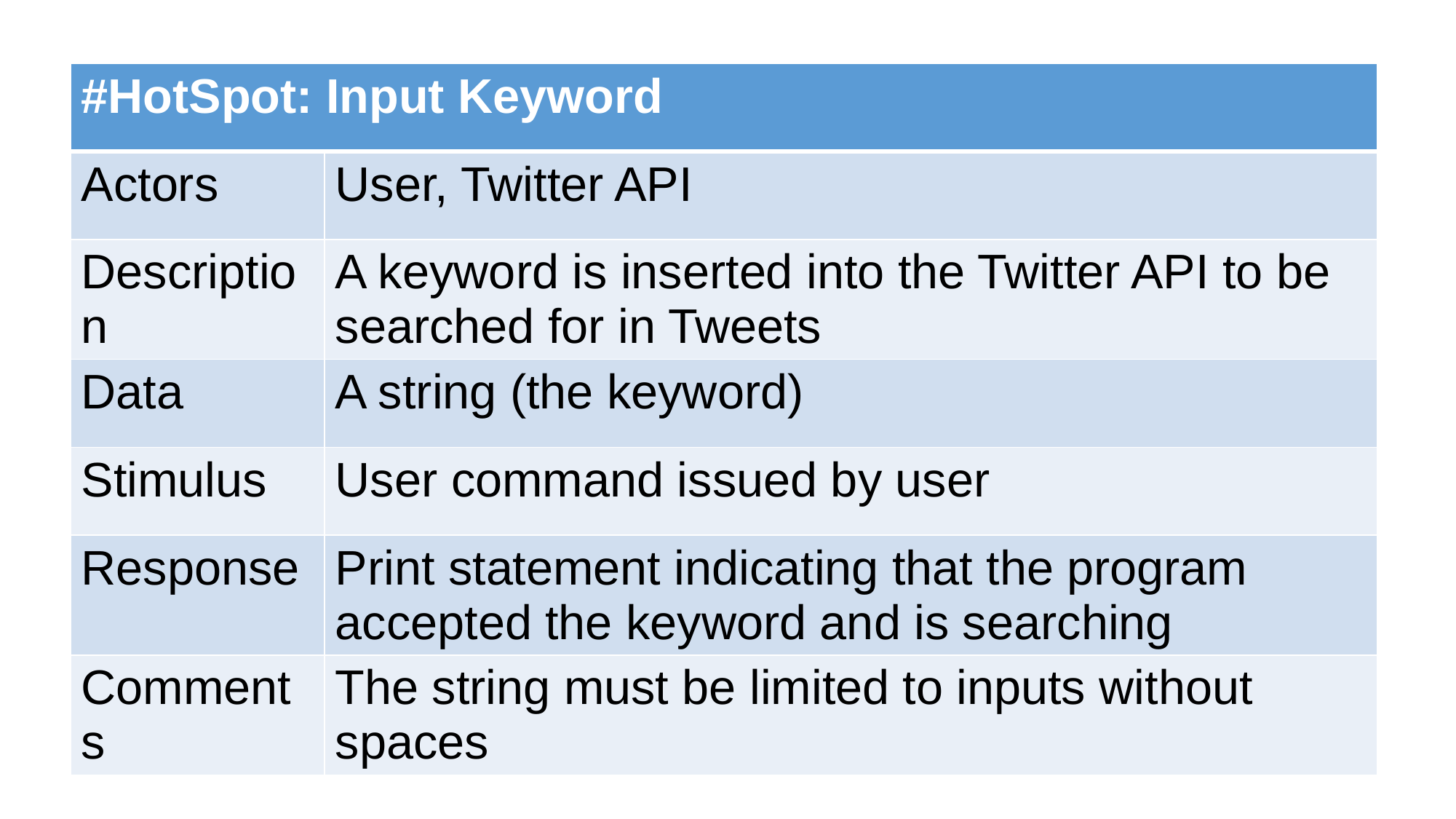

| #HotSpot: Input Keyword |  |
| --- | --- |
| Actors | User, Twitter API |
| Description | A keyword is inserted into the Twitter API to be searched for in Tweets |
| Data | A string (the keyword) |
| Stimulus | User command issued by user |
| Response | Print statement indicating that the program accepted the keyword and is searching |
| Comments | The string must be limited to inputs without spaces |